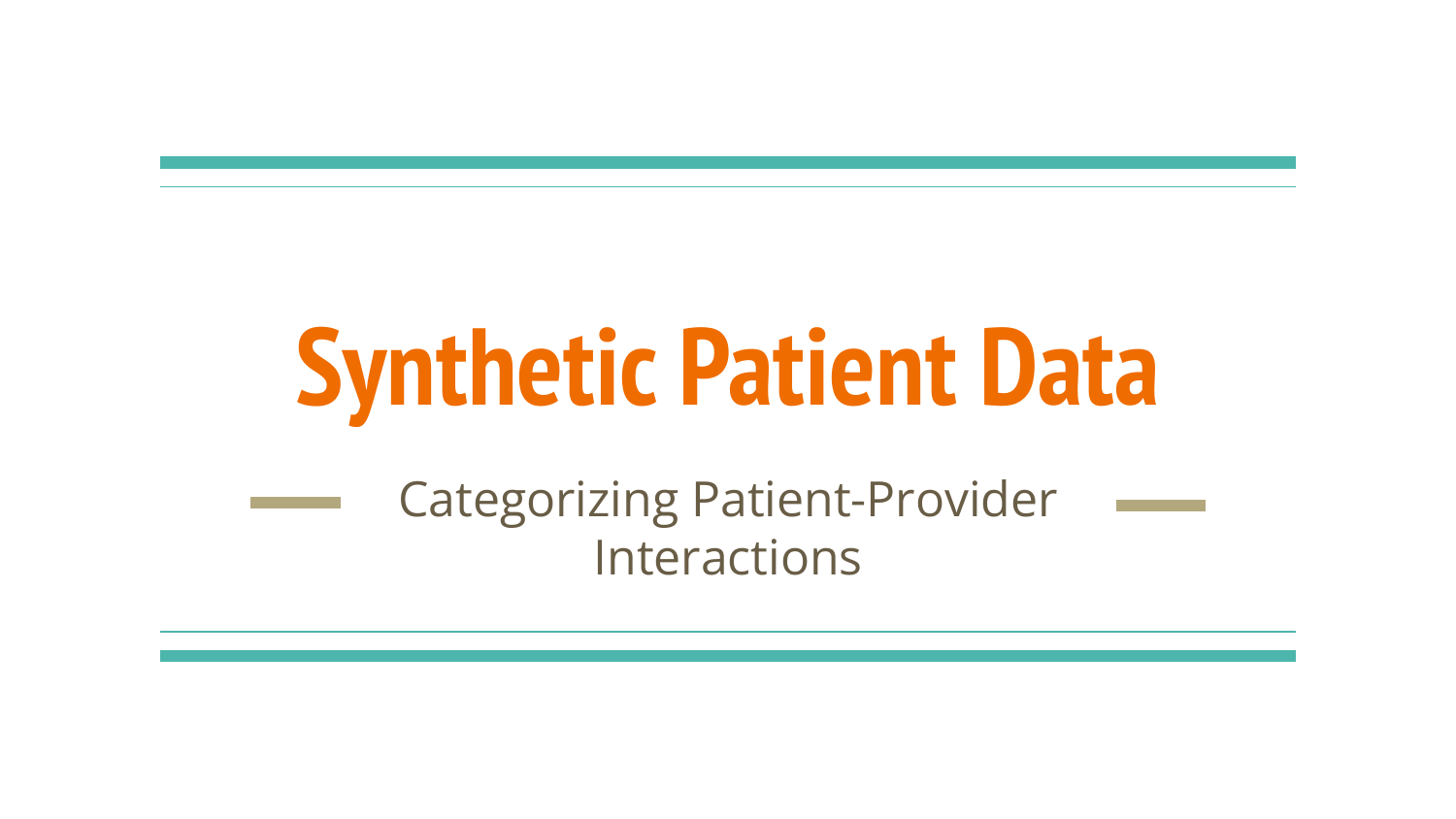

# Synthetic Patient Data
Categorizing Patient-Provider Interactions